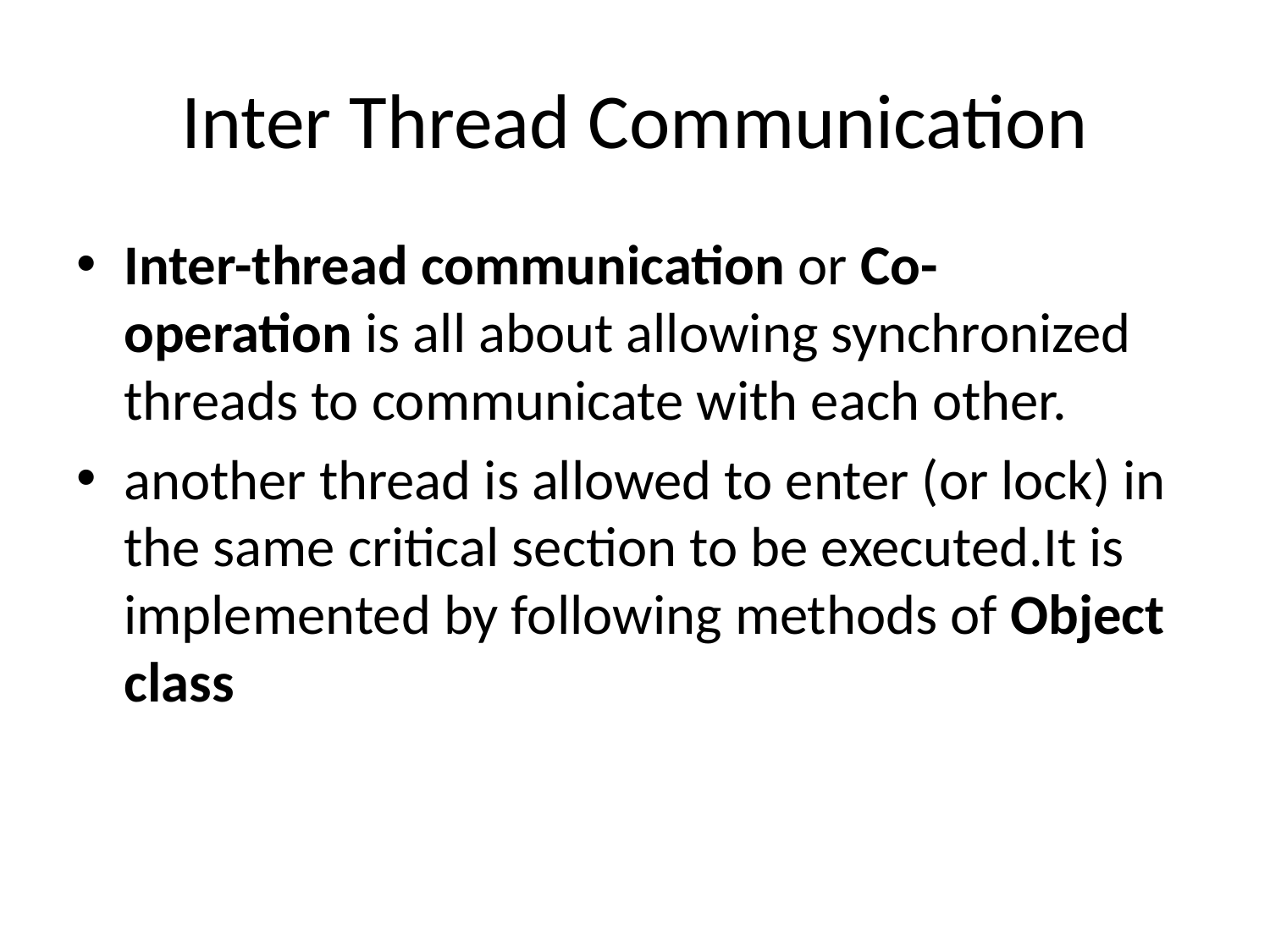

# Inter Thread Communication
Inter-thread communication or Co-operation is all about allowing synchronized threads to communicate with each other.
another thread is allowed to enter (or lock) in the same critical section to be executed.It is implemented by following methods of Object class